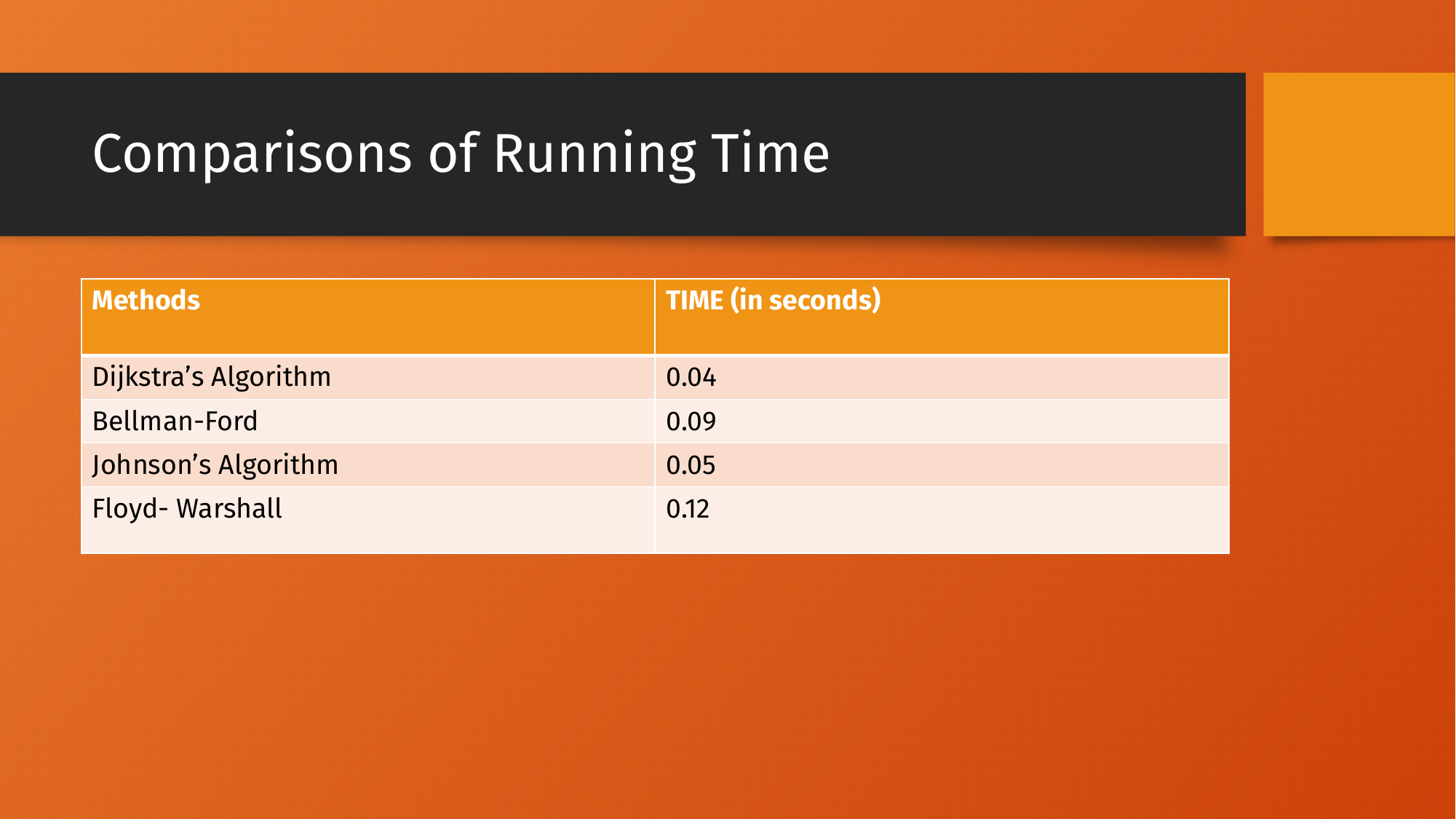

# Comparisons of Running Time
| Methods | TIME (in seconds) |
| --- | --- |
| Dijkstra’s Algorithm | 0.04 |
| Bellman-Ford | 0.09 |
| Johnson’s Algorithm | 0.05 |
| Floyd- Warshall | 0.12 |